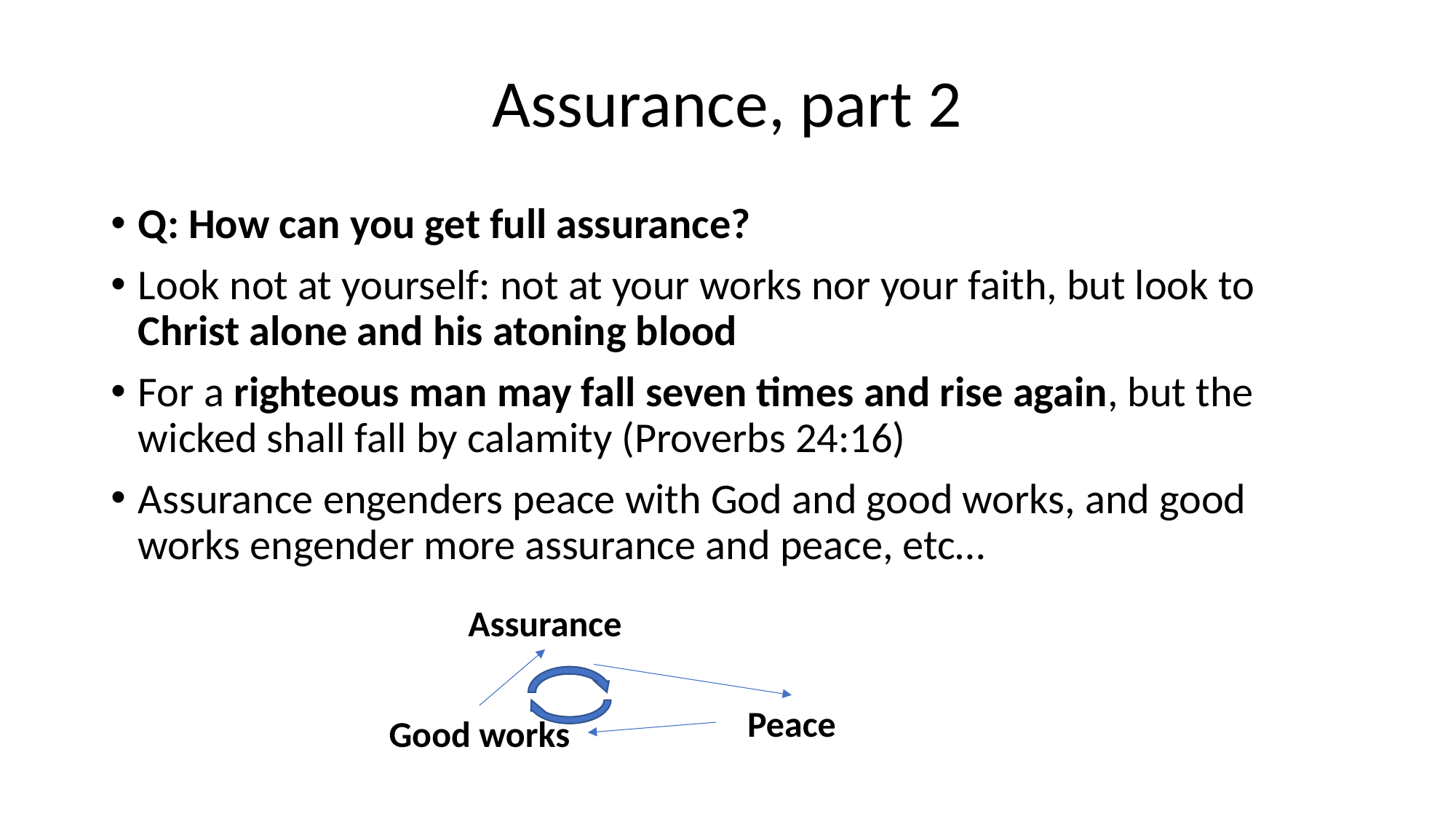

# Assurance, part 2
Q: How can you get full assurance?
Look not at yourself: not at your works nor your faith, but look to Christ alone and his atoning blood
For a righteous man may fall seven times and rise again, but the wicked shall fall by calamity (Proverbs 24:16)
Assurance engenders peace with God and good works, and good works engender more assurance and peace, etc…
Assurance

Peace
Good works